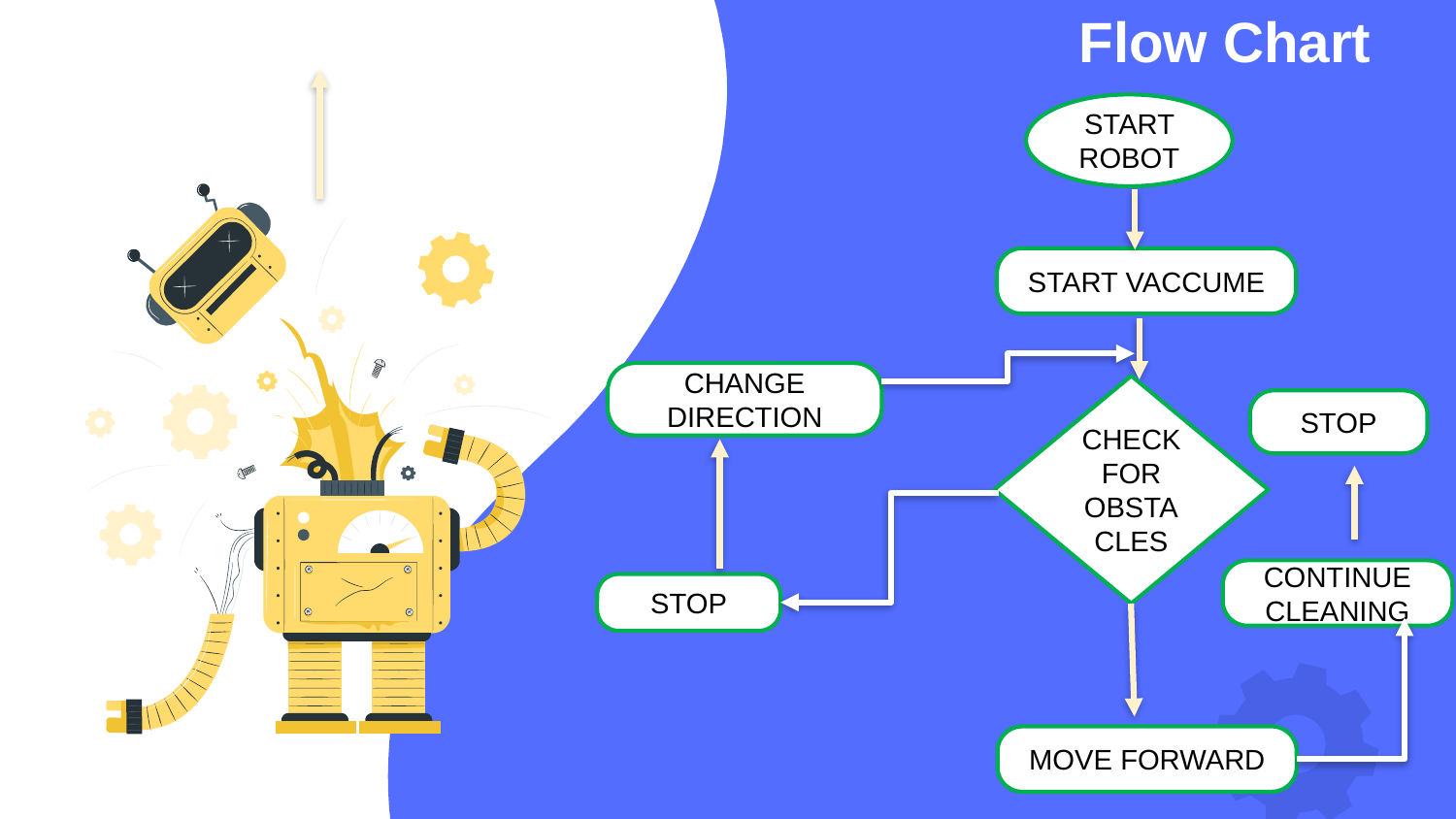

# Flow Chart
START ROBOT

START VACCUME
CHANGE DIRECTION
CHECK FOR OBSTACLES
STOP
CONTINUE CLEANING
STOP
MOVE FORWARD